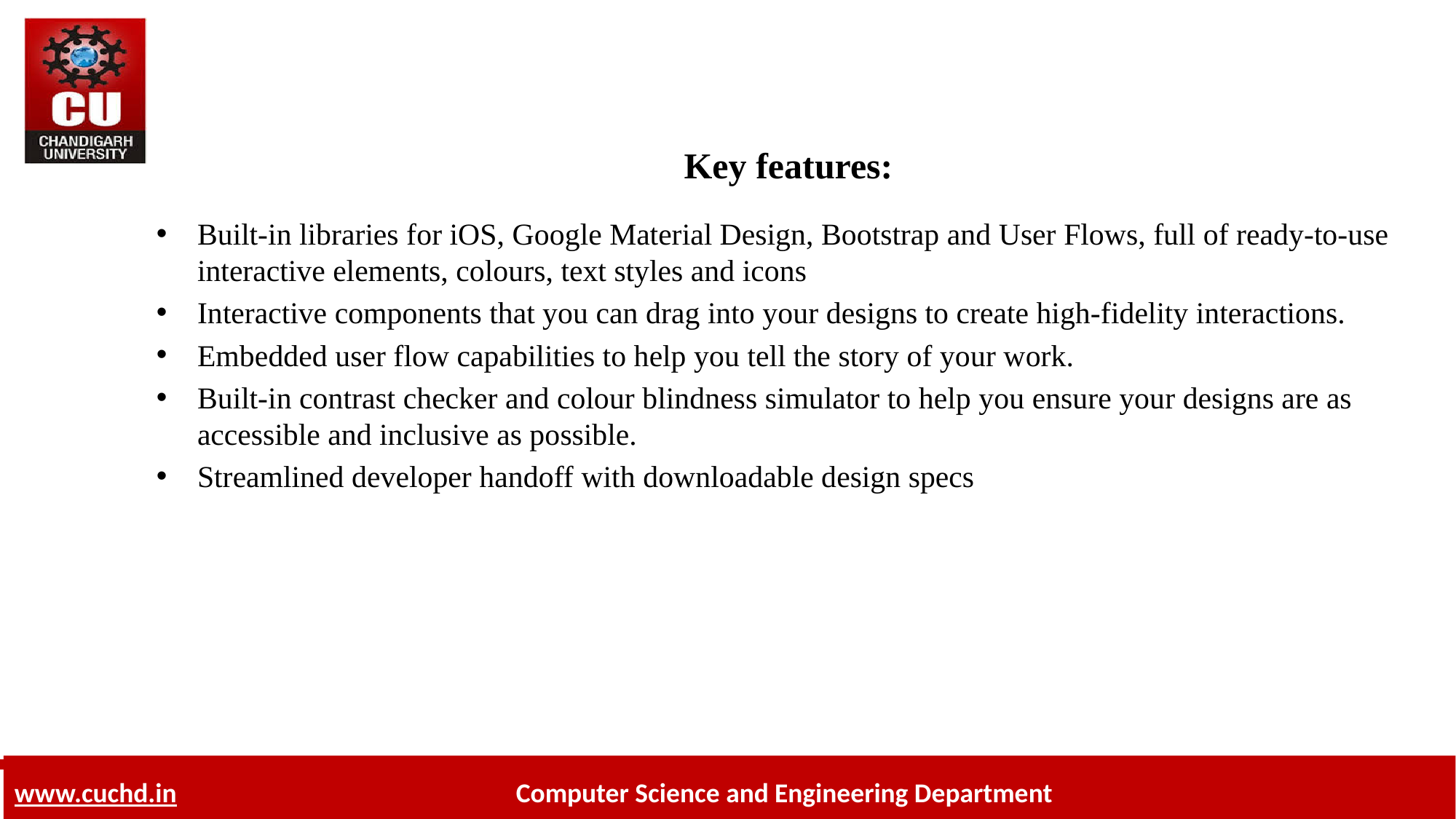

# Key features:
Built-in libraries for iOS, Google Material Design, Bootstrap and User Flows, full of ready-to-use interactive elements, colours, text styles and icons
Interactive components that you can drag into your designs to create high-fidelity interactions.
Embedded user flow capabilities to help you tell the story of your work.
Built-in contrast checker and colour blindness simulator to help you ensure your designs are as accessible and inclusive as possible.
Streamlined developer handoff with downloadable design specs